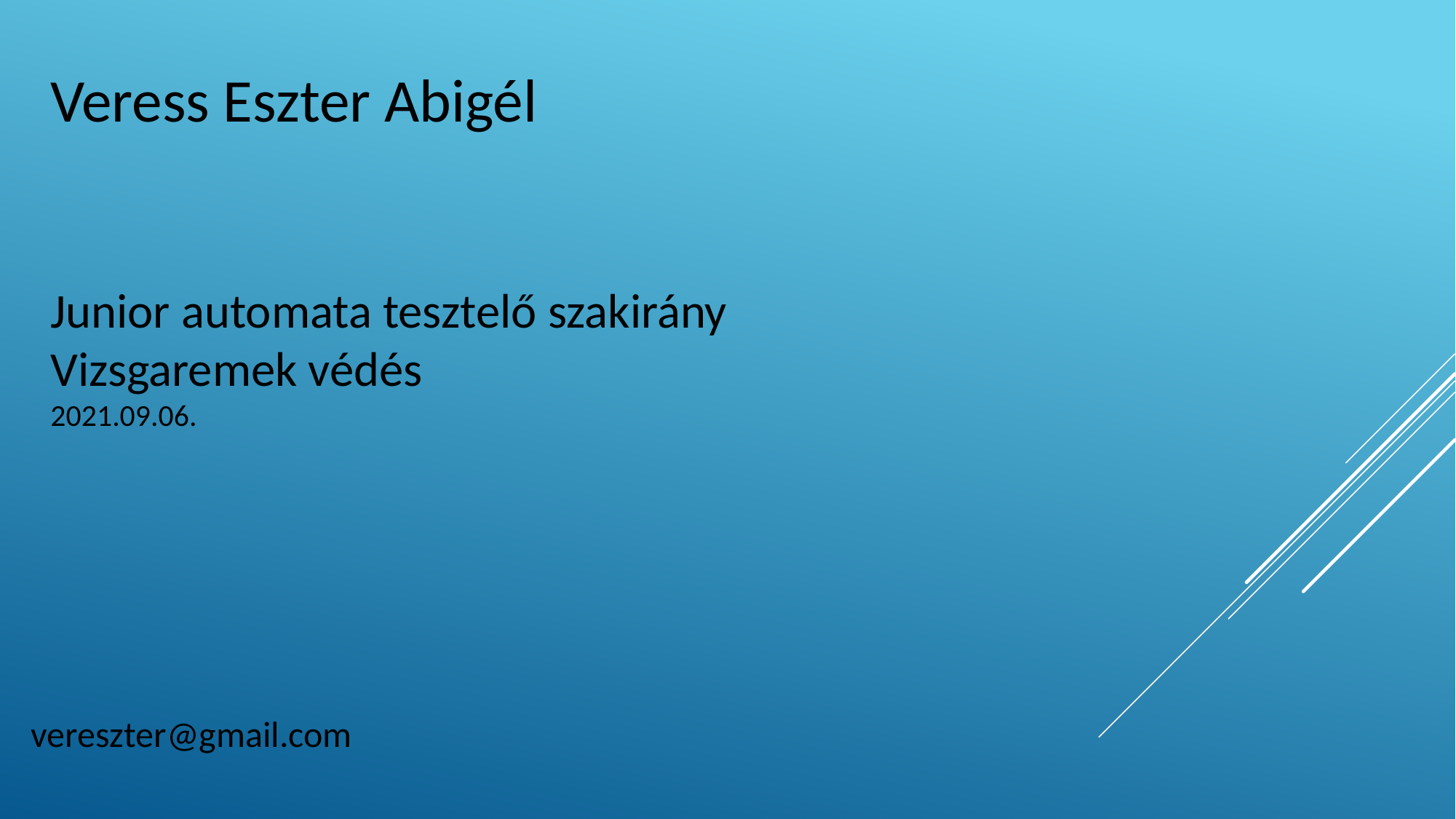

Veress Eszter Abigél

Junior automata tesztelő szakirány
Vizsgaremek védés
2021.09.06.

vereszter@gmail.com